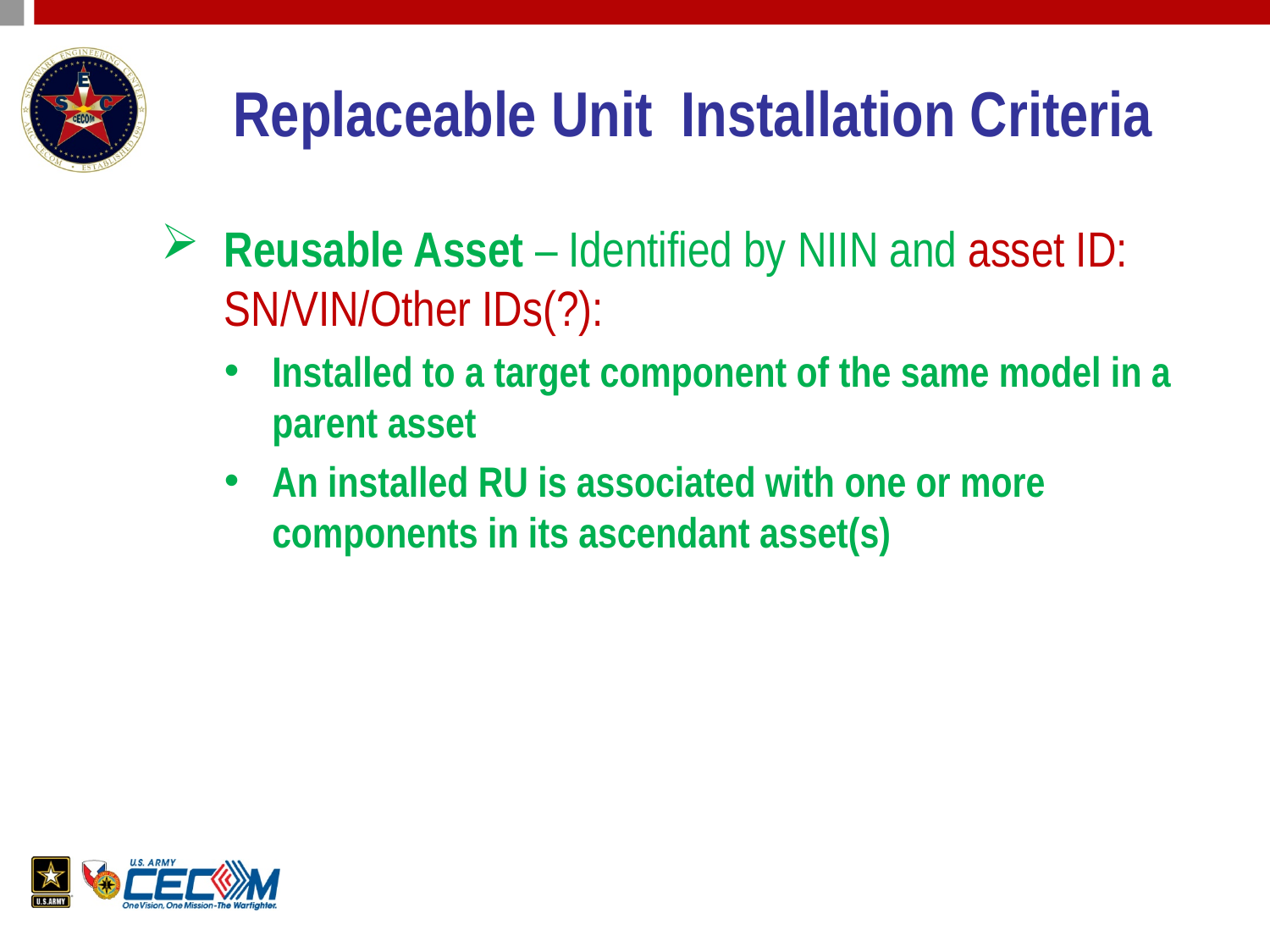

# Replaceable Unit  Installation Criteria
Reusable Asset – Identified by NIIN and asset ID: SN/VIN/Other IDs(?):
Installed to a target component of the same model in a parent asset
An installed RU is associated with one or more components in its ascendant asset(s)